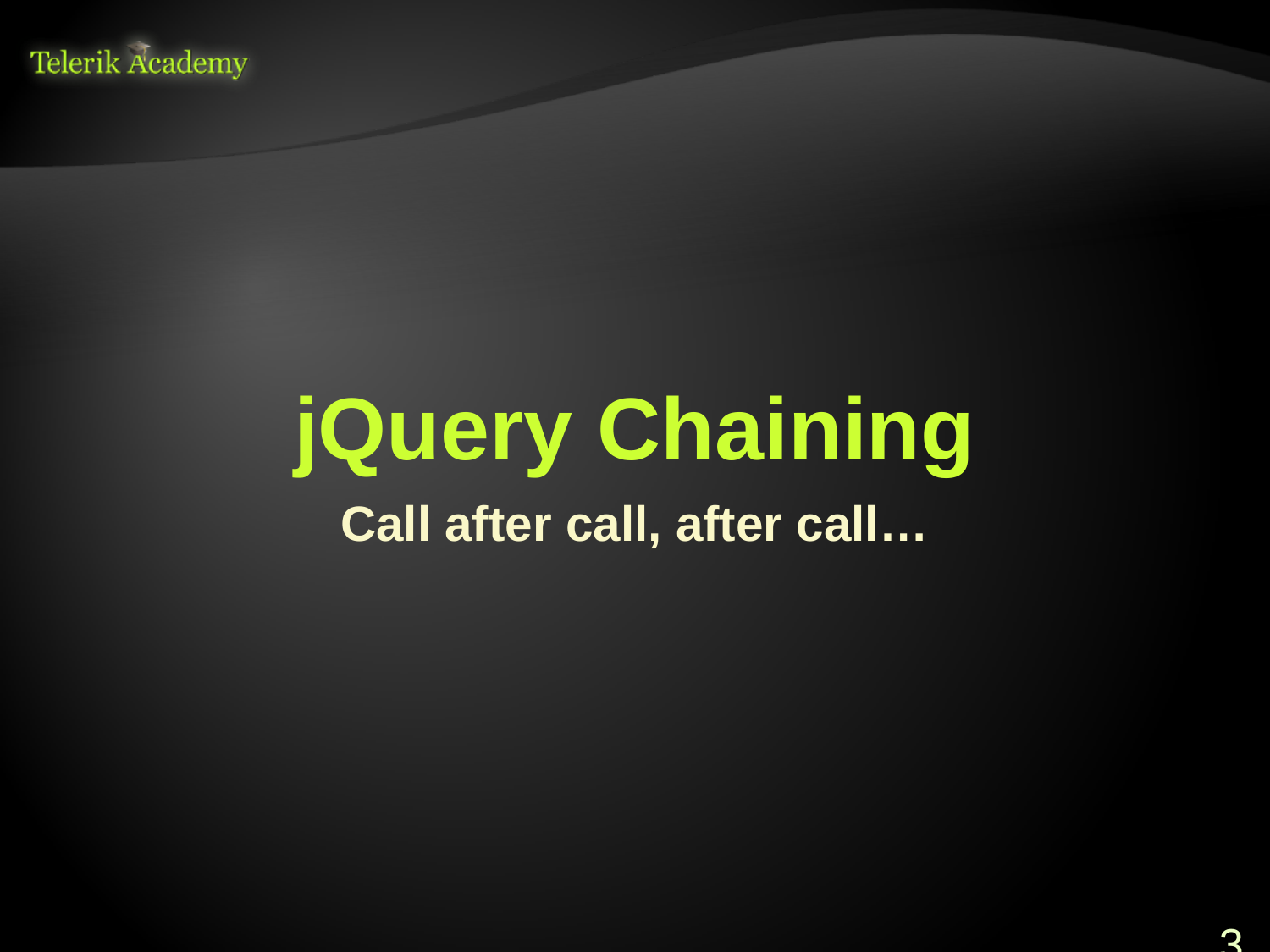

# jQuery Chaining
Call after call, after call…
32